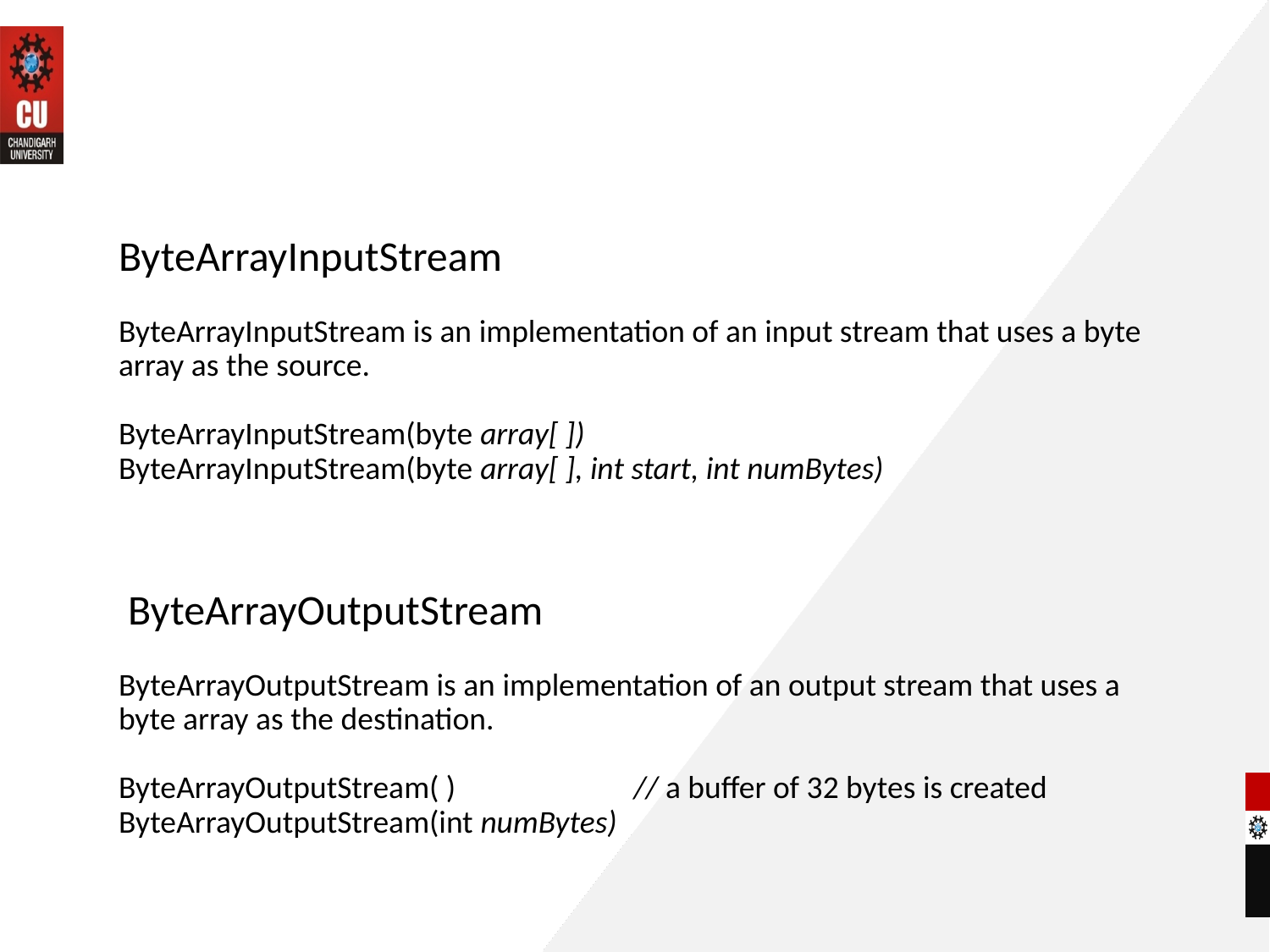

# ByteArrayInputStream ByteArrayInputStream is an implementation of an input stream that uses a byte array as the source. ByteArrayInputStream(byte array[ ]) ByteArrayInputStream(byte array[ ], int start, int numBytes) ByteArrayOutputStream ByteArrayOutputStream is an implementation of an output stream that uses a byte array as the destination. ByteArrayOutputStream( )		 // a buffer of 32 bytes is created ByteArrayOutputStream(int numBytes)